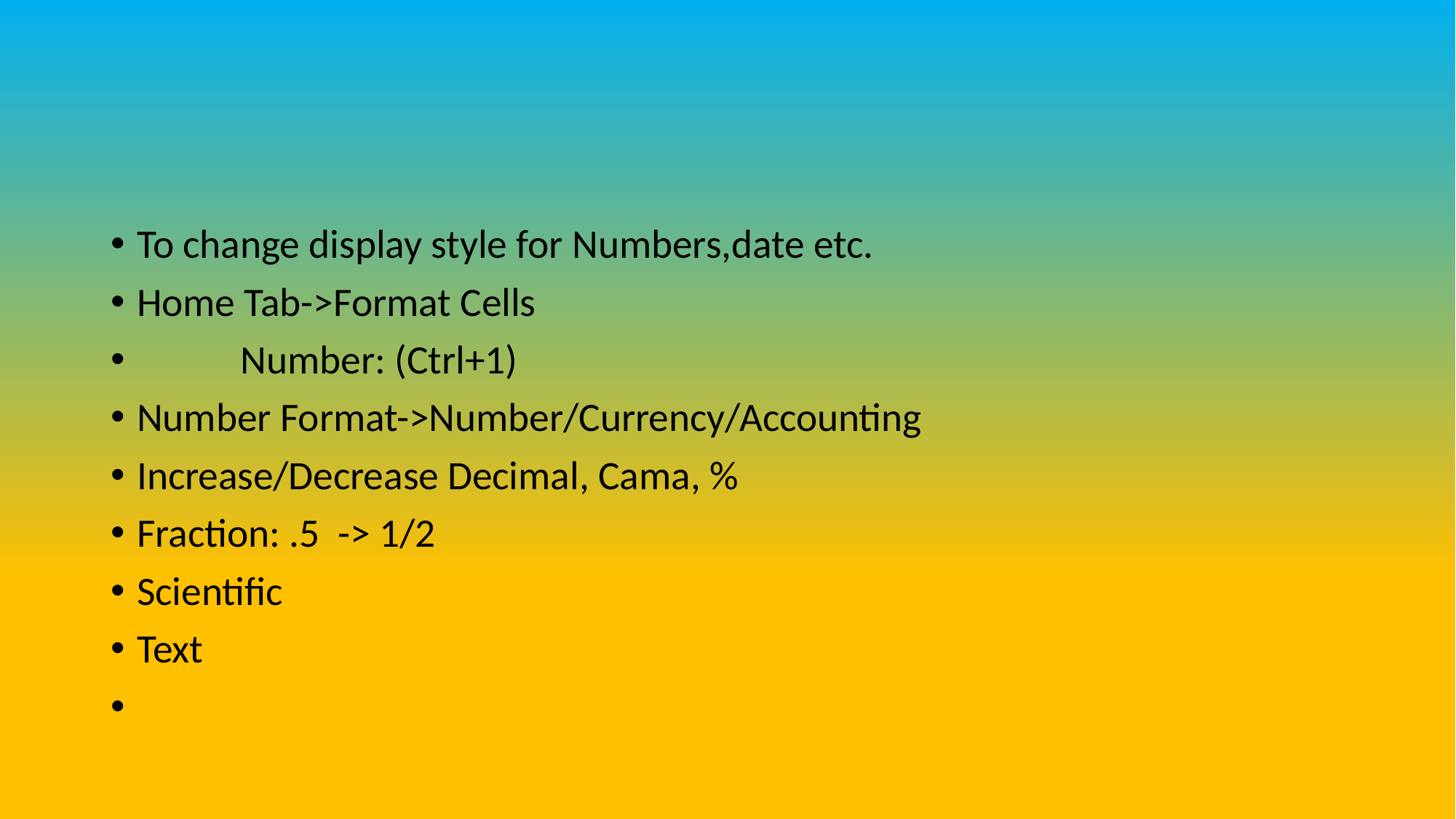

#
To change display style for Numbers,date etc.
Home Tab->Format Cells
 	Number: (Ctrl+1)
Number Format->Number/Currency/Accounting
Increase/Decrease Decimal, Cama, %
Fraction: .5  -> 1/2
Scientific
Text